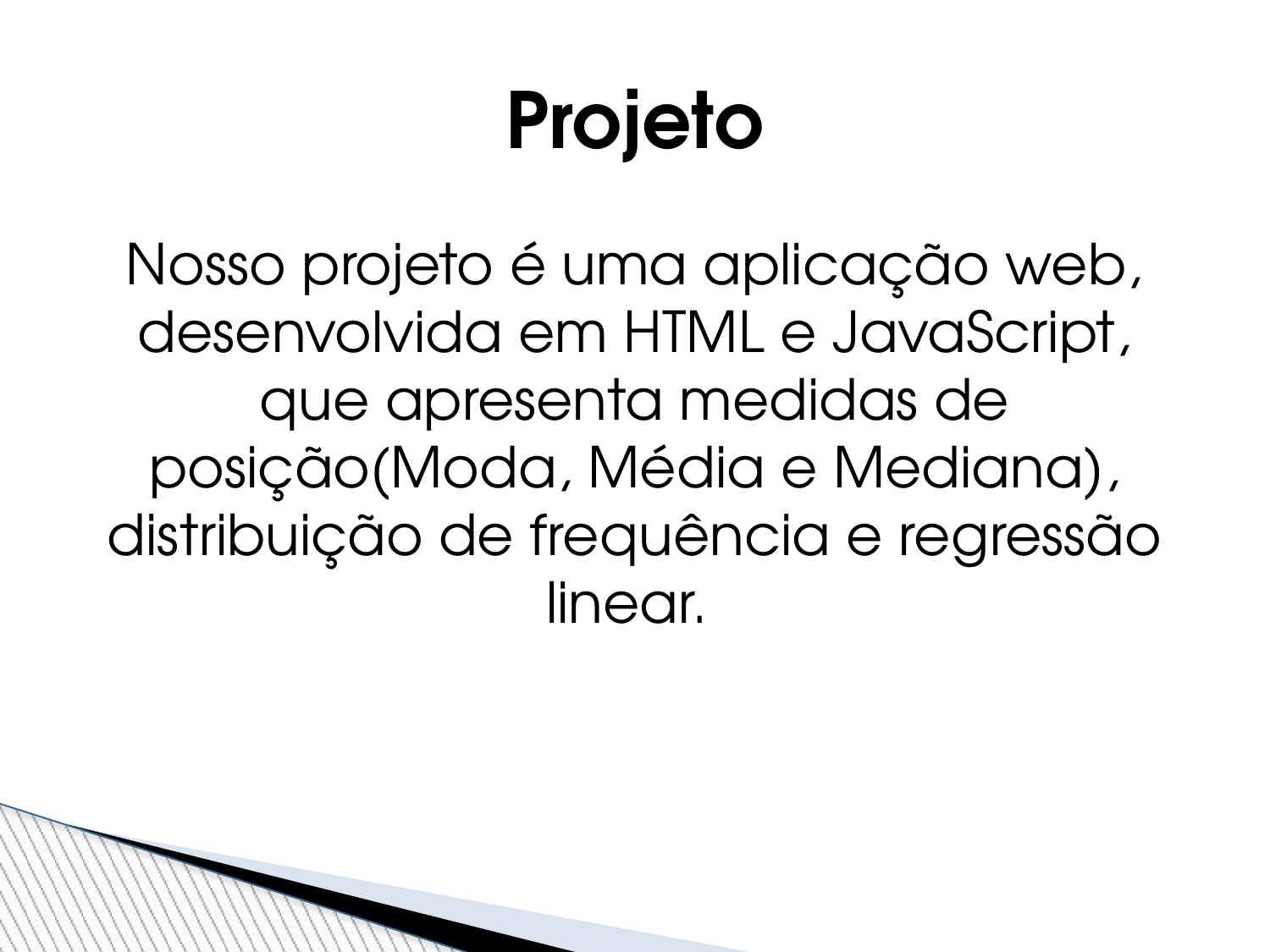

Projeto
Nosso projeto é uma aplicação web, desenvolvida em HTML e JavaScript, que apresenta medidas de posição(Moda, Média e Mediana), distribuição de frequência e regressão linear.